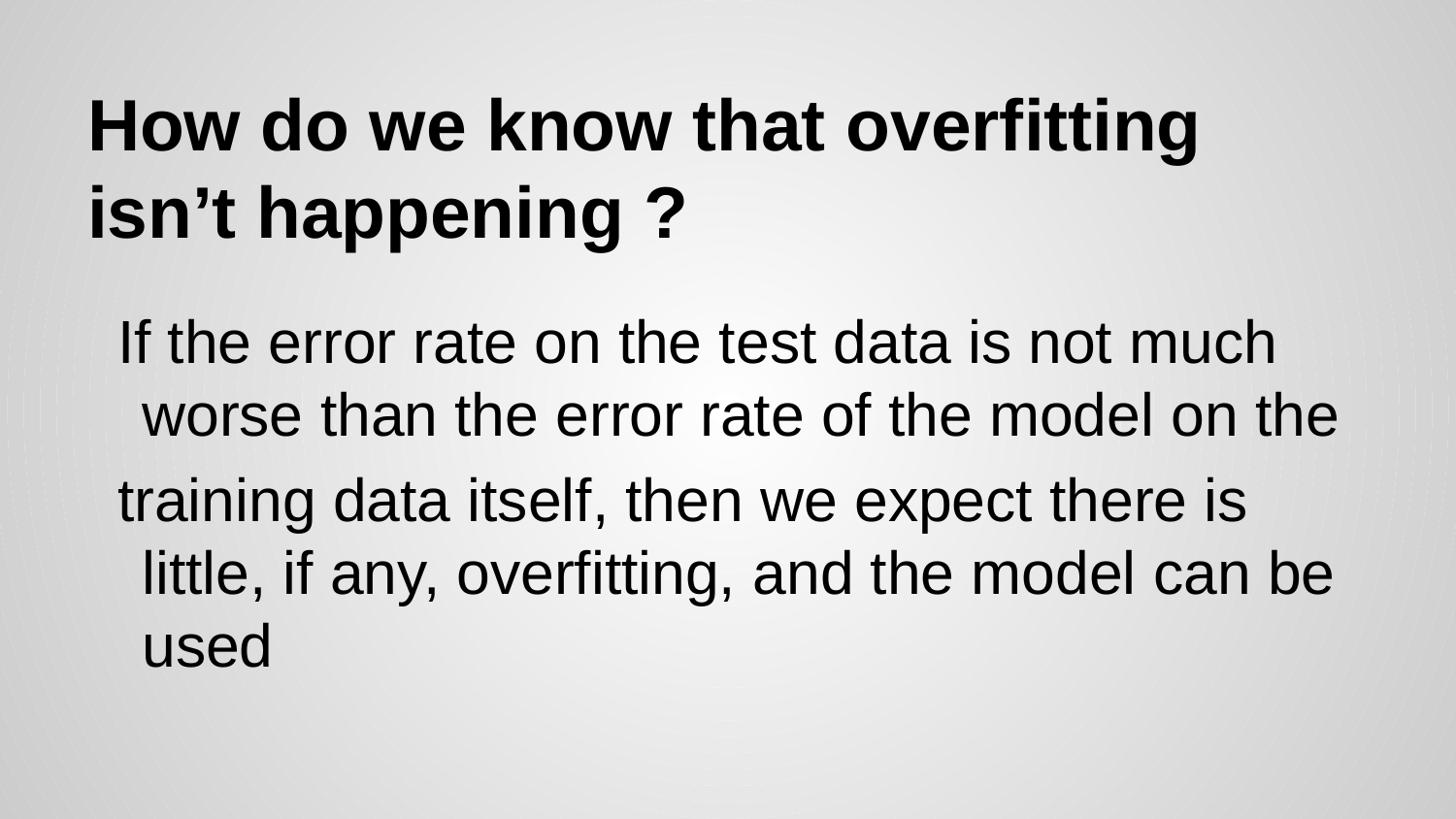

# How do we know that overfitting isn’t happening ?
If the error rate on the test data is not much worse than the error rate of the model on the
training data itself, then we expect there is little, if any, overfitting, and the model can be used